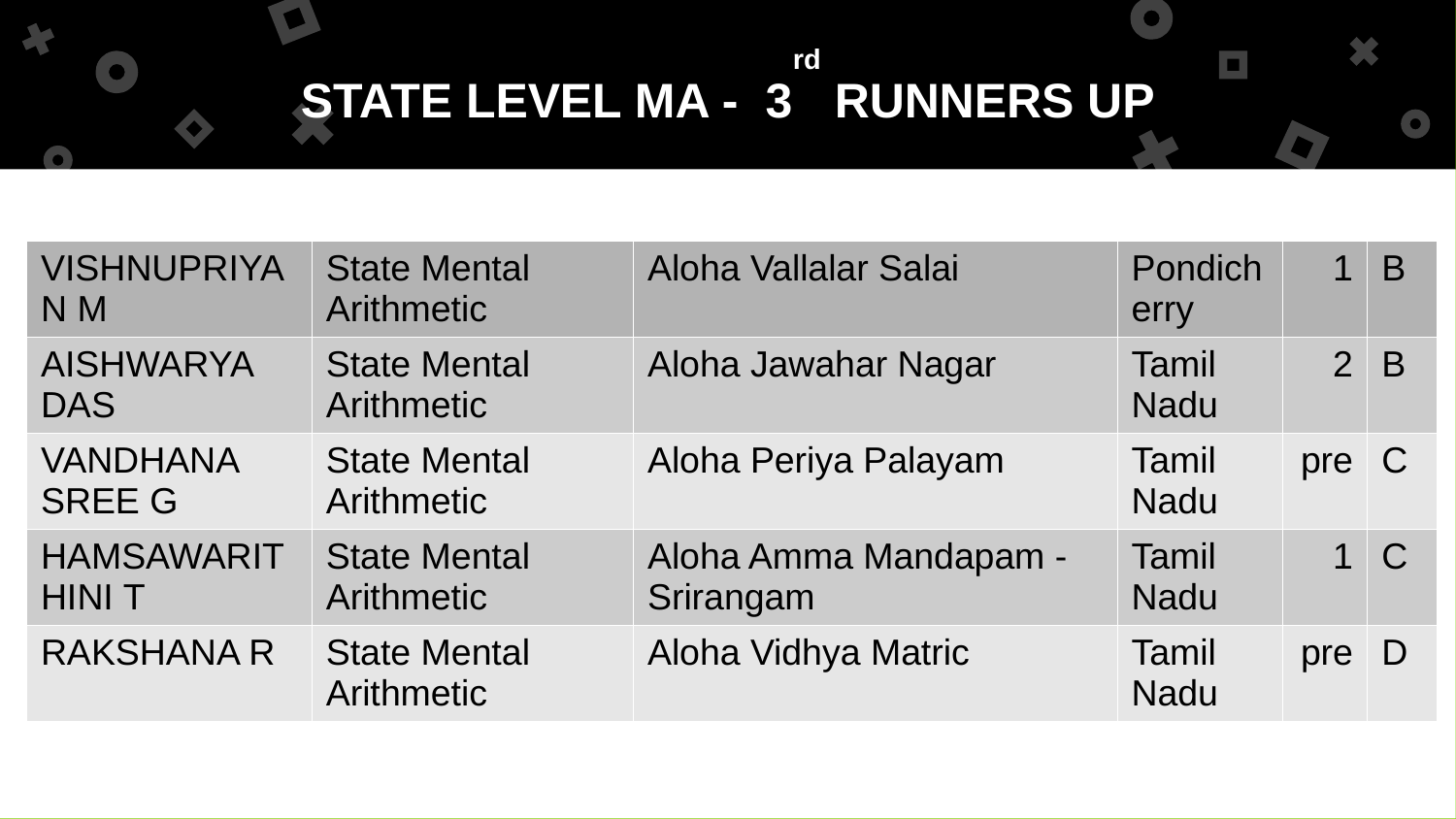

STATE LEVEL MA -  3rd RUNNERS UP
| VISHNUPRIYAN M | State Mental Arithmetic | Aloha Vallalar Salai | Pondicherry | 1 | B |
| --- | --- | --- | --- | --- | --- |
| AISHWARYA DAS | State Mental Arithmetic | Aloha Jawahar Nagar | Tamil Nadu | 2 | B |
| VANDHANA SREE G | State Mental Arithmetic | Aloha Periya Palayam | Tamil Nadu | pre | C |
| HAMSAWARITHINI T | State Mental Arithmetic | Aloha Amma Mandapam - Srirangam | Tamil Nadu | 1 | C |
| RAKSHANA R | State Mental Arithmetic | Aloha Vidhya Matric | Tamil Nadu | pre | D |